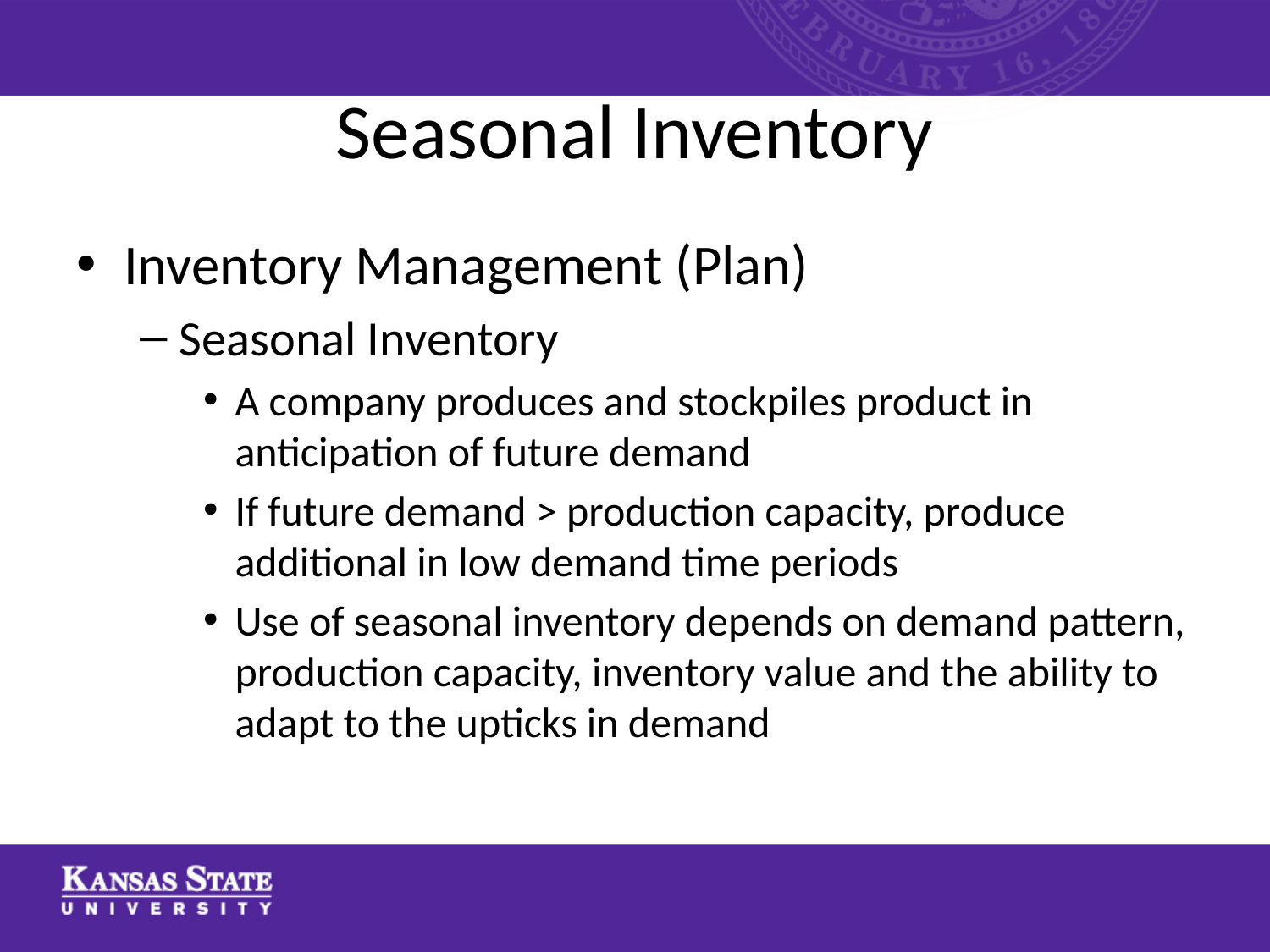

# Seasonal Inventory
Inventory Management (Plan)
Seasonal Inventory
A company produces and stockpiles product in anticipation of future demand
If future demand > production capacity, produce additional in low demand time periods
Use of seasonal inventory depends on demand pattern, production capacity, inventory value and the ability to adapt to the upticks in demand